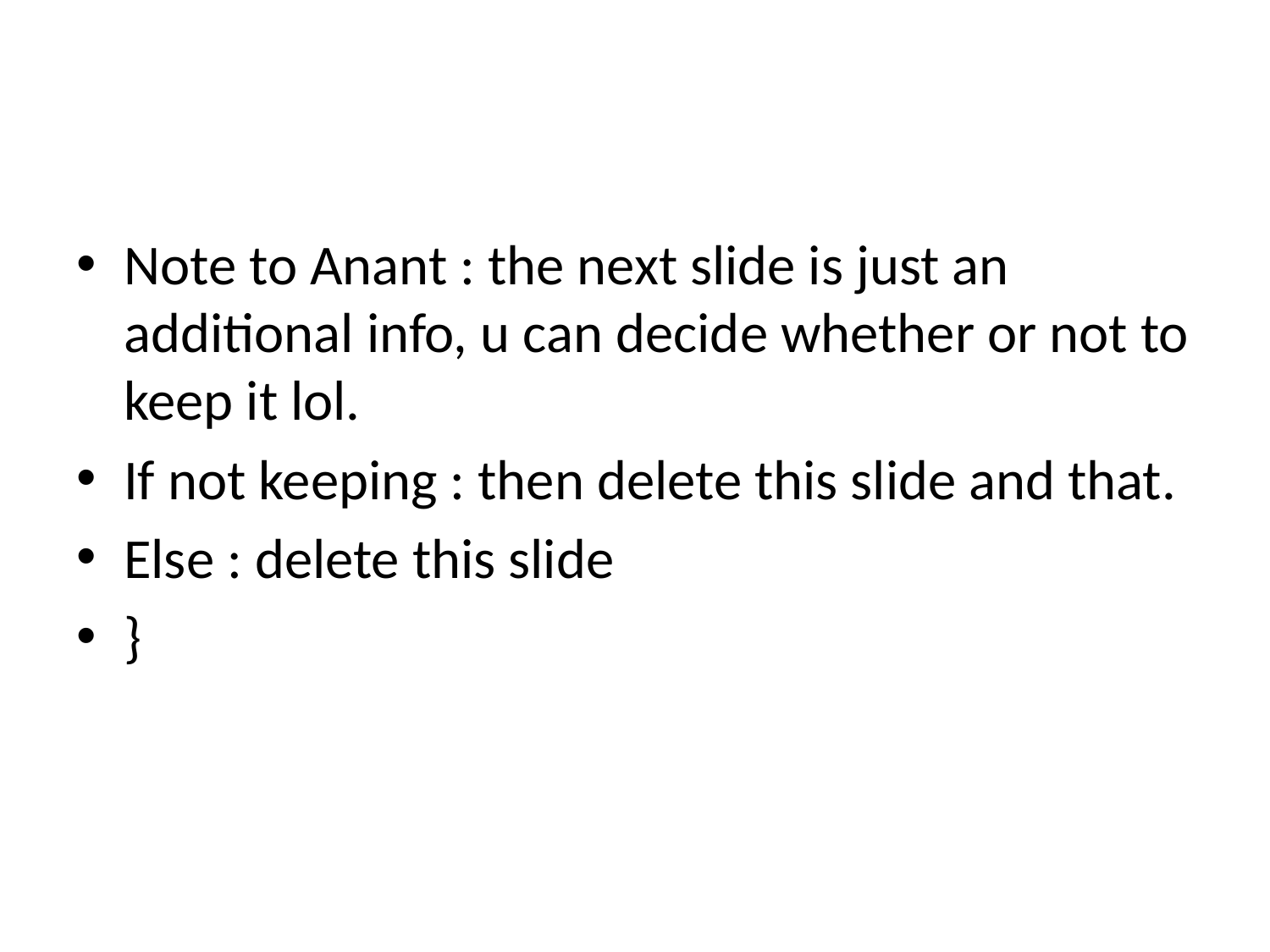

#
Note to Anant : the next slide is just an additional info, u can decide whether or not to keep it lol.
If not keeping : then delete this slide and that.
Else : delete this slide
}